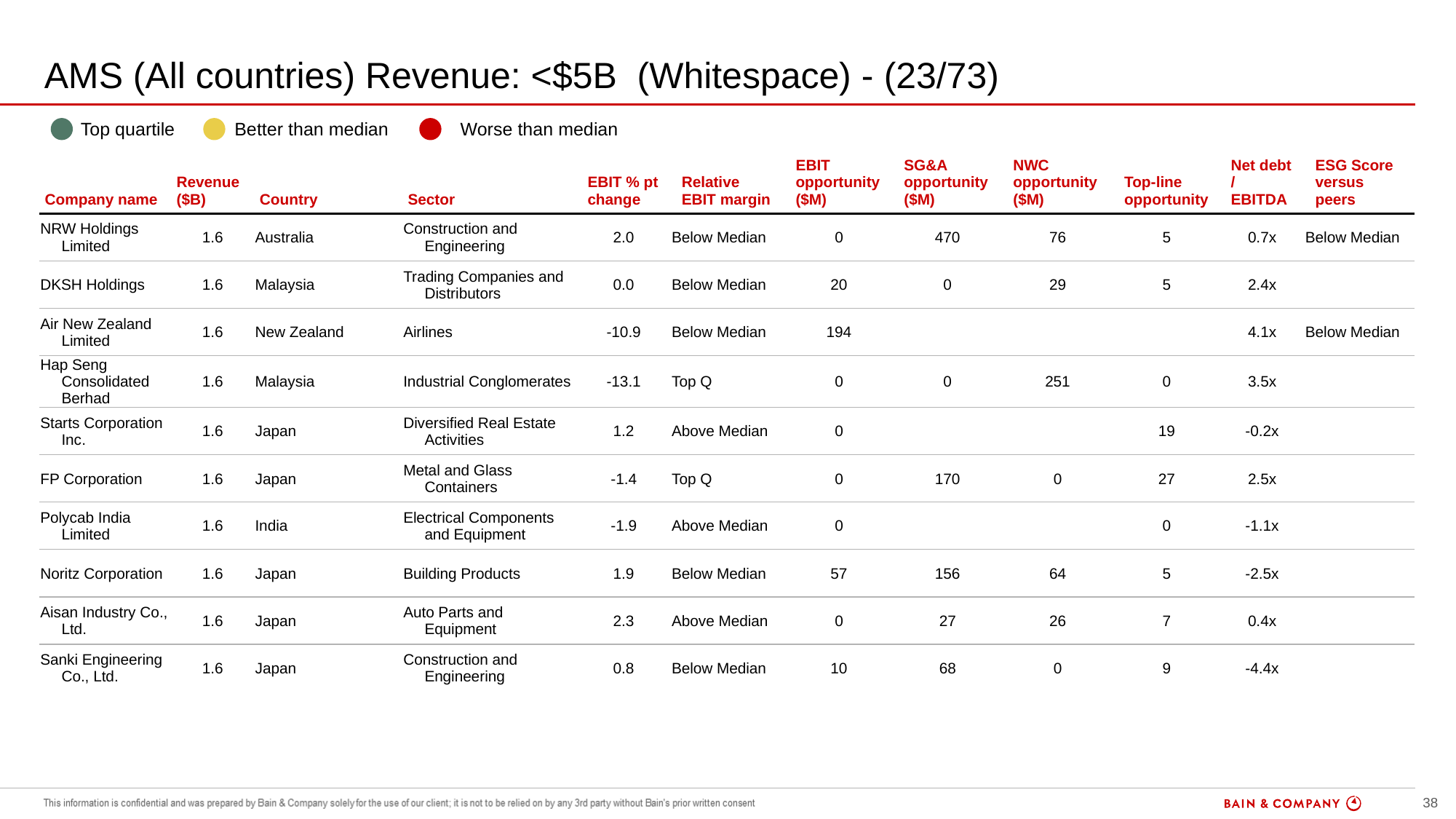

# AMS (All countries) Revenue: <$5B  (Whitespace) - (23/73)
|  | Top quartile |  | Better than median |  | Worse than median |
| --- | --- | --- | --- | --- | --- |
| Company name | Revenue ($B) | Country | Sector | EBIT % pt change | Relative EBIT margin | EBIT opportunity ($M) | SG&A opportunity ($M) | NWC opportunity ($M) | Top-line opportunity | Net debt / EBITDA | ESG Score versus peers |
| --- | --- | --- | --- | --- | --- | --- | --- | --- | --- | --- | --- |
| NRW Holdings Limited | 1.6 | Australia | Construction and Engineering | 2.0 | Below Median | 0 | 470 | 76 | 5 | 0.7x | Below Median |
| DKSH Holdings | 1.6 | Malaysia | Trading Companies and Distributors | 0.0 | Below Median | 20 | 0 | 29 | 5 | 2.4x |  |
| Air New Zealand Limited | 1.6 | New Zealand | Airlines | -10.9 | Below Median | 194 |  |  |  | 4.1x | Below Median |
| Hap Seng Consolidated Berhad | 1.6 | Malaysia | Industrial Conglomerates | -13.1 | Top Q | 0 | 0 | 251 | 0 | 3.5x |  |
| Starts Corporation Inc. | 1.6 | Japan | Diversified Real Estate Activities | 1.2 | Above Median | 0 |  |  | 19 | -0.2x |  |
| FP Corporation | 1.6 | Japan | Metal and Glass Containers | -1.4 | Top Q | 0 | 170 | 0 | 27 | 2.5x |  |
| Polycab India Limited | 1.6 | India | Electrical Components and Equipment | -1.9 | Above Median | 0 |  |  | 0 | -1.1x |  |
| Noritz Corporation | 1.6 | Japan | Building Products | 1.9 | Below Median | 57 | 156 | 64 | 5 | -2.5x |  |
| Aisan Industry Co., Ltd. | 1.6 | Japan | Auto Parts and Equipment | 2.3 | Above Median | 0 | 27 | 26 | 7 | 0.4x |  |
| Sanki Engineering Co., Ltd. | 1.6 | Japan | Construction and Engineering | 0.8 | Below Median | 10 | 68 | 0 | 9 | -4.4x |  |